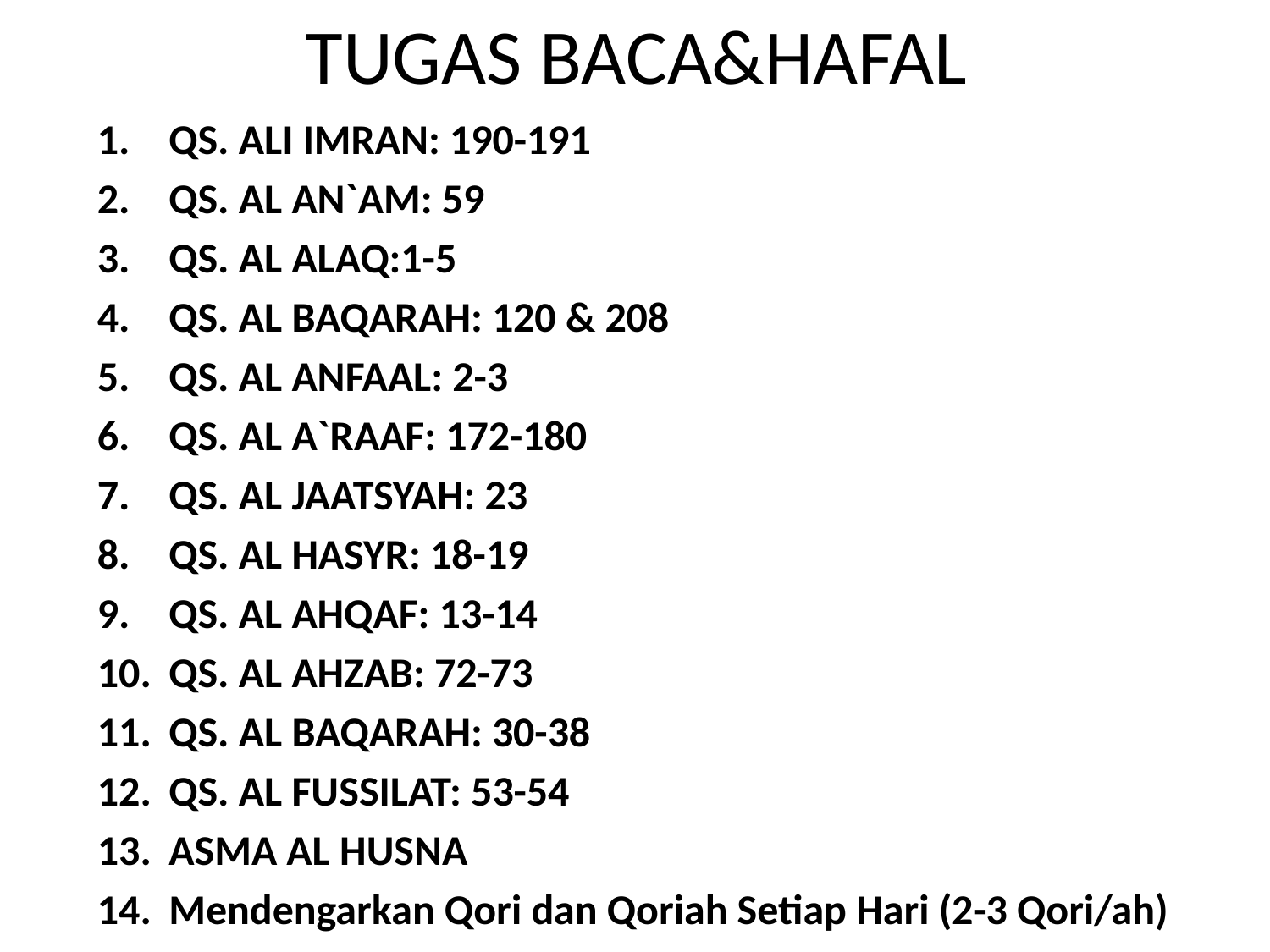

# TUGAS BACA&HAFAL
QS. ALI IMRAN: 190-191
QS. AL AN`AM: 59
QS. AL ALAQ:1-5
QS. AL BAQARAH: 120 & 208
QS. AL ANFAAL: 2-3
QS. AL A`RAAF: 172-180
QS. AL JAATSYAH: 23
QS. AL HASYR: 18-19
QS. AL AHQAF: 13-14
QS. AL AHZAB: 72-73
QS. AL BAQARAH: 30-38
QS. AL FUSSILAT: 53-54
ASMA AL HUSNA
Mendengarkan Qori dan Qoriah Setiap Hari (2-3 Qori/ah)